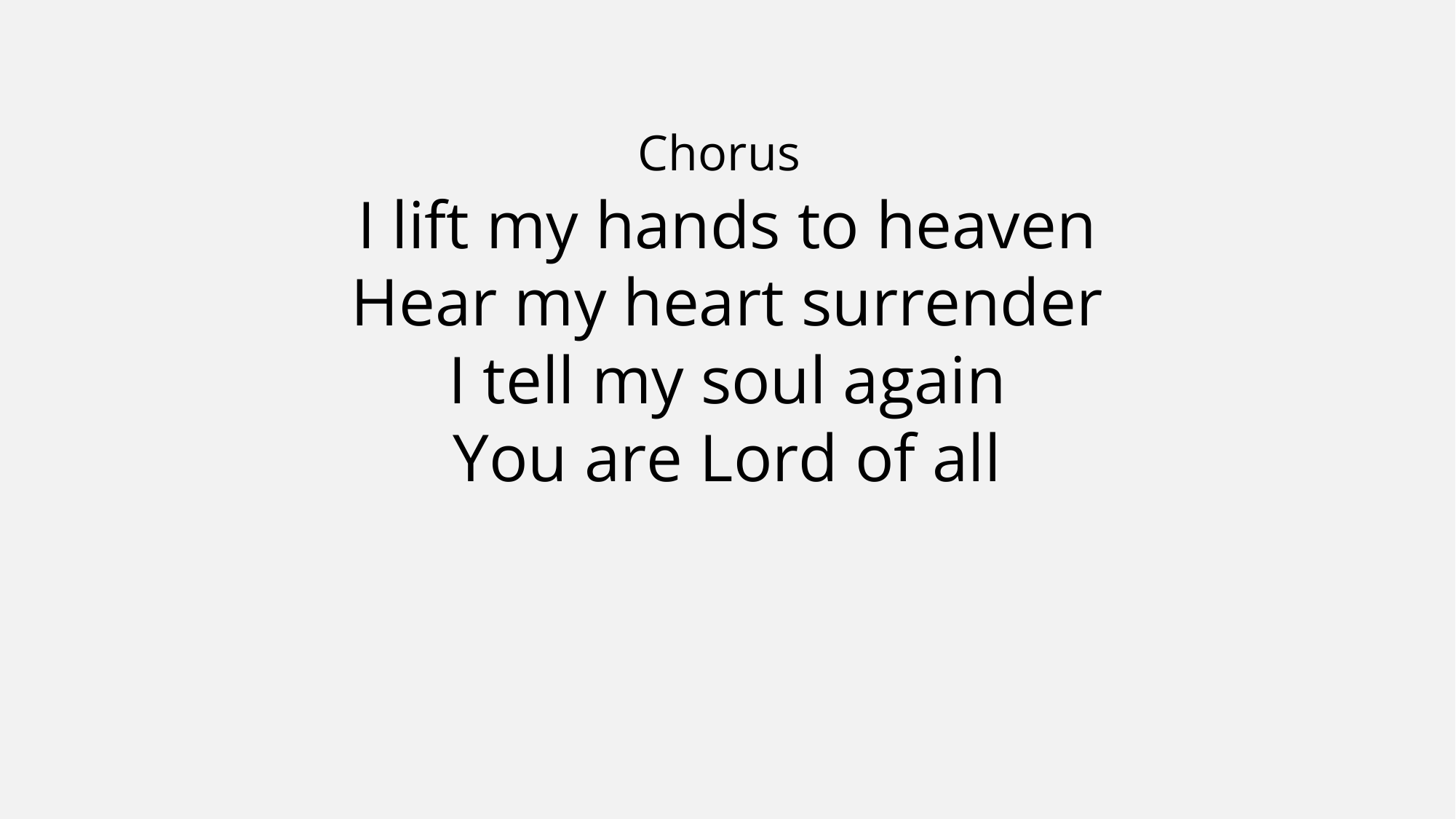

Chorus
I lift my hands to heaven
Hear my heart surrender
I tell my soul again
You are Lord of all